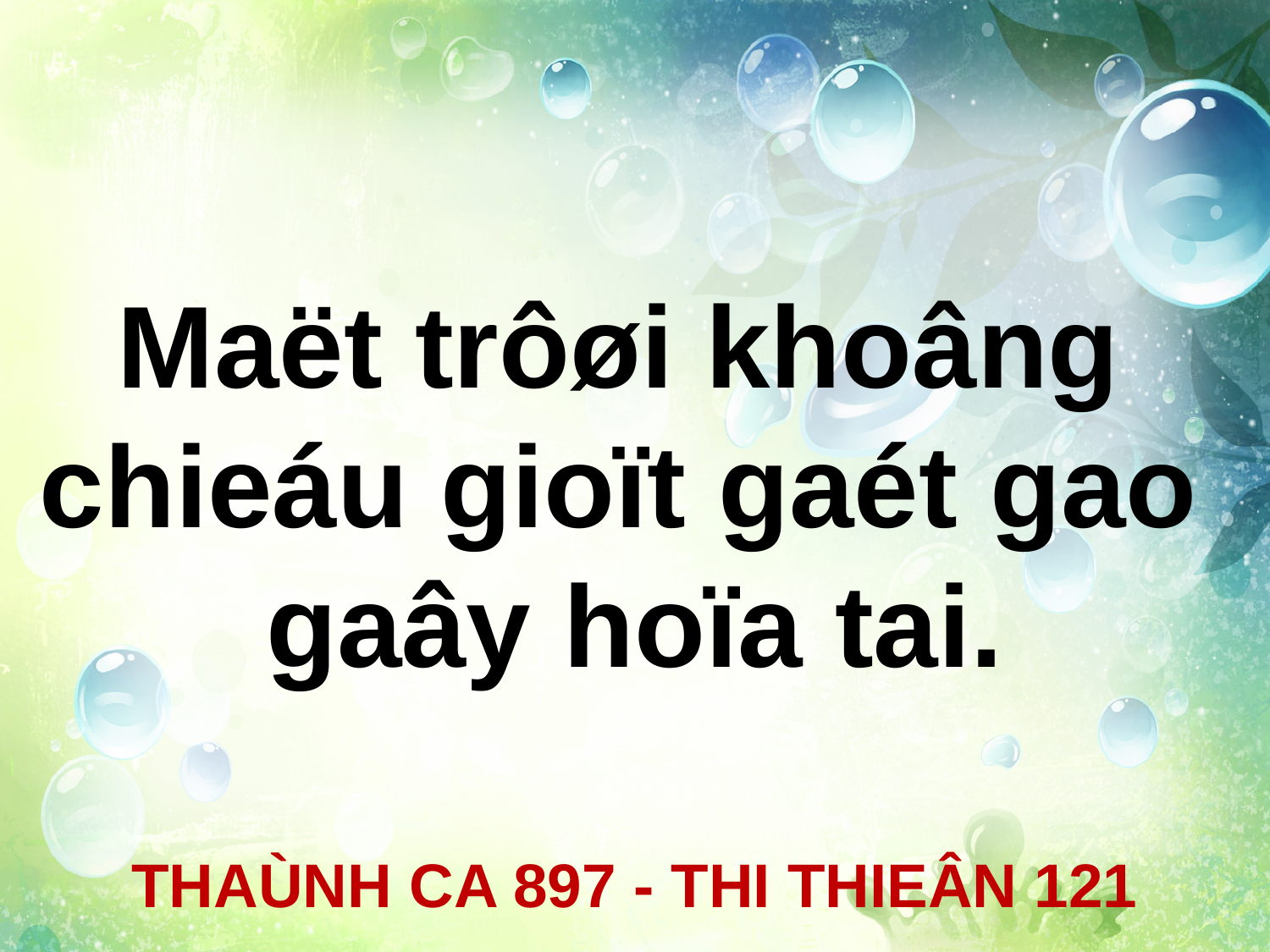

Maët trôøi khoâng
chieáu gioït gaét gao
gaây hoïa tai.
THAÙNH CA 897 - THI THIEÂN 121